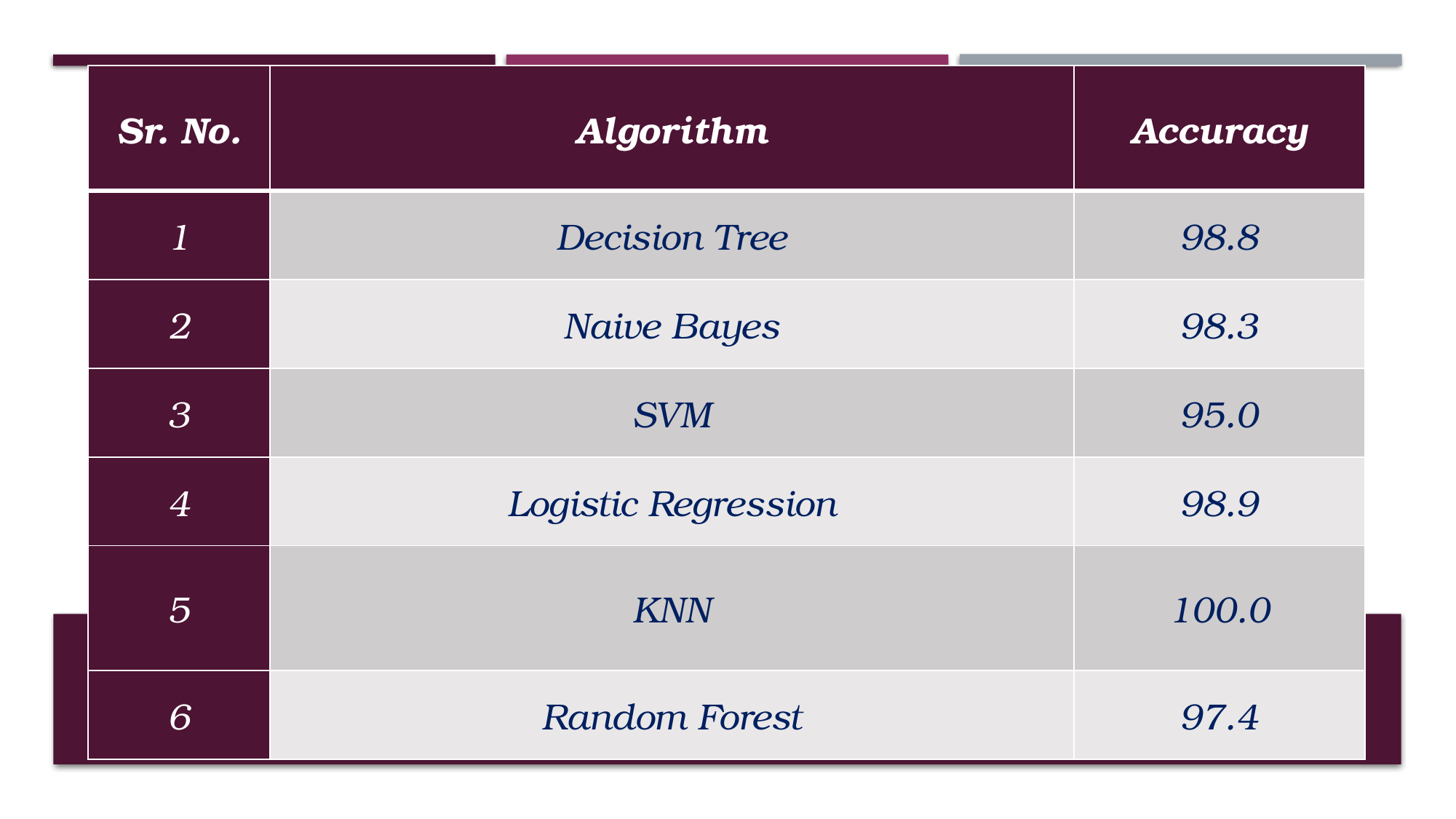

| Sr. No. | Algorithm | Accuracy |
| --- | --- | --- |
| 1 | Decision Tree | 98.8 |
| 2 | Naive Bayes | 98.3 |
| 3 | SVM | 95.0 |
| 4 | Logistic Regression | 98.9 |
| 5 | KNN | 100.0 |
| 6 | Random Forest | 97.4 |